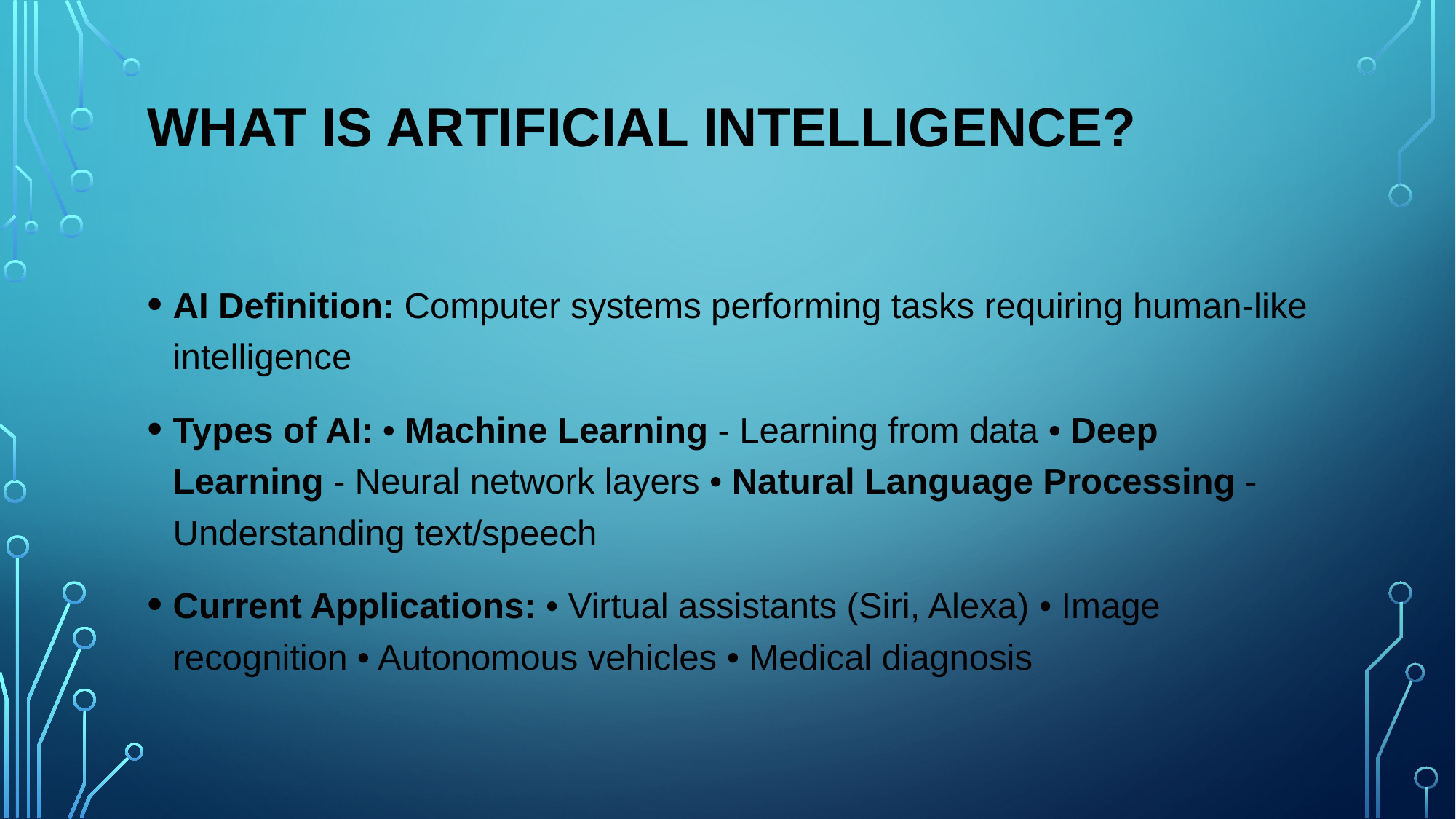

# What is Artificial Intelligence?
AI Definition: Computer systems performing tasks requiring human-like intelligence
Types of AI: • Machine Learning - Learning from data • Deep Learning - Neural network layers • Natural Language Processing - Understanding text/speech
Current Applications: • Virtual assistants (Siri, Alexa) • Image recognition • Autonomous vehicles • Medical diagnosis